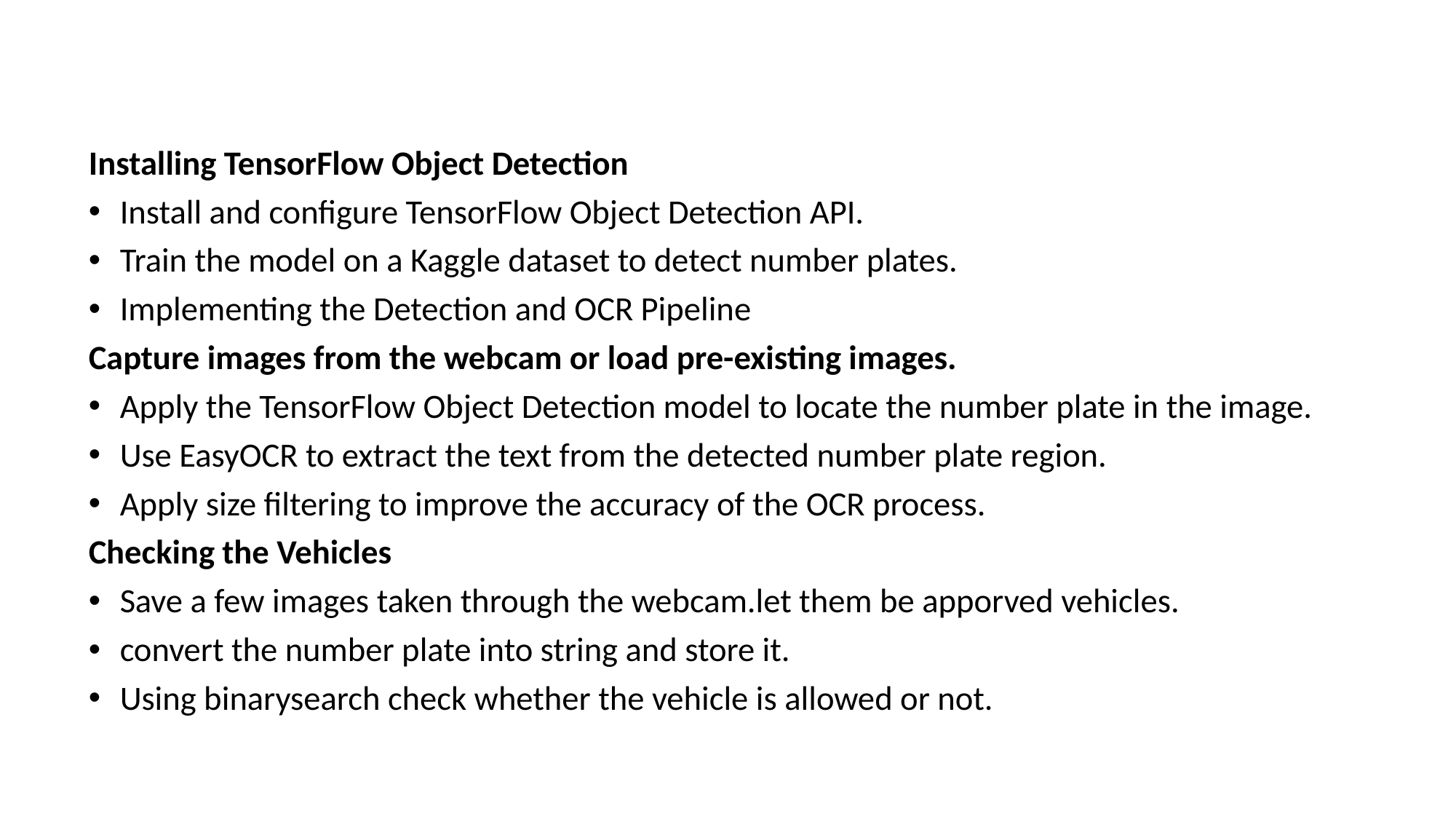

#
Installing TensorFlow Object Detection
Install and configure TensorFlow Object Detection API.
Train the model on a Kaggle dataset to detect number plates.
Implementing the Detection and OCR Pipeline
Capture images from the webcam or load pre-existing images.
Apply the TensorFlow Object Detection model to locate the number plate in the image.
Use EasyOCR to extract the text from the detected number plate region.
Apply size filtering to improve the accuracy of the OCR process.
Checking the Vehicles
Save a few images taken through the webcam.let them be apporved vehicles.
convert the number plate into string and store it.
Using binarysearch check whether the vehicle is allowed or not.